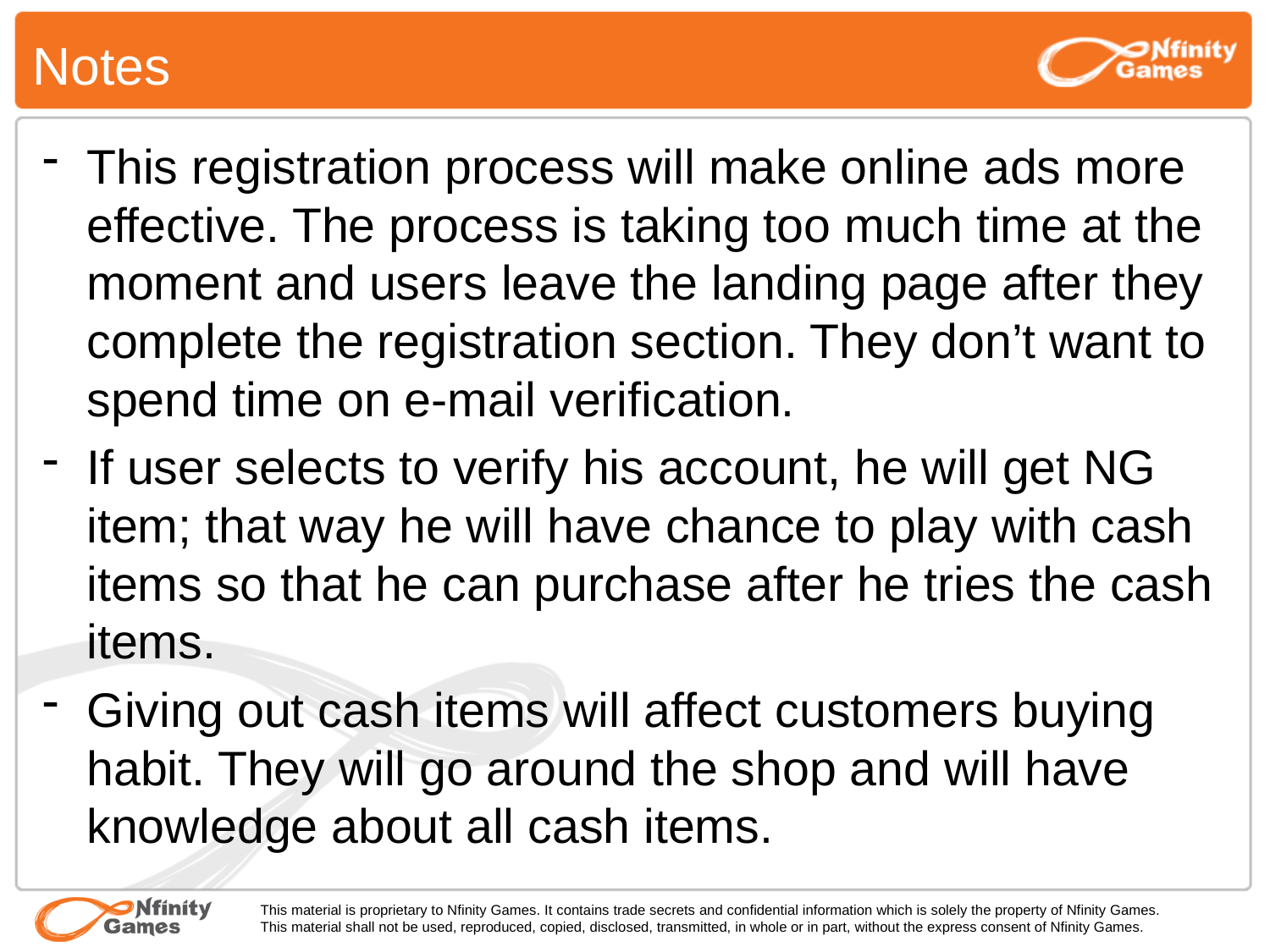

# Notes
This registration process will make online ads more effective. The process is taking too much time at the moment and users leave the landing page after they complete the registration section. They don’t want to spend time on e-mail verification.
If user selects to verify his account, he will get NG item; that way he will have chance to play with cash items so that he can purchase after he tries the cash items.
Giving out cash items will affect customers buying habit. They will go around the shop and will have knowledge about all cash items.